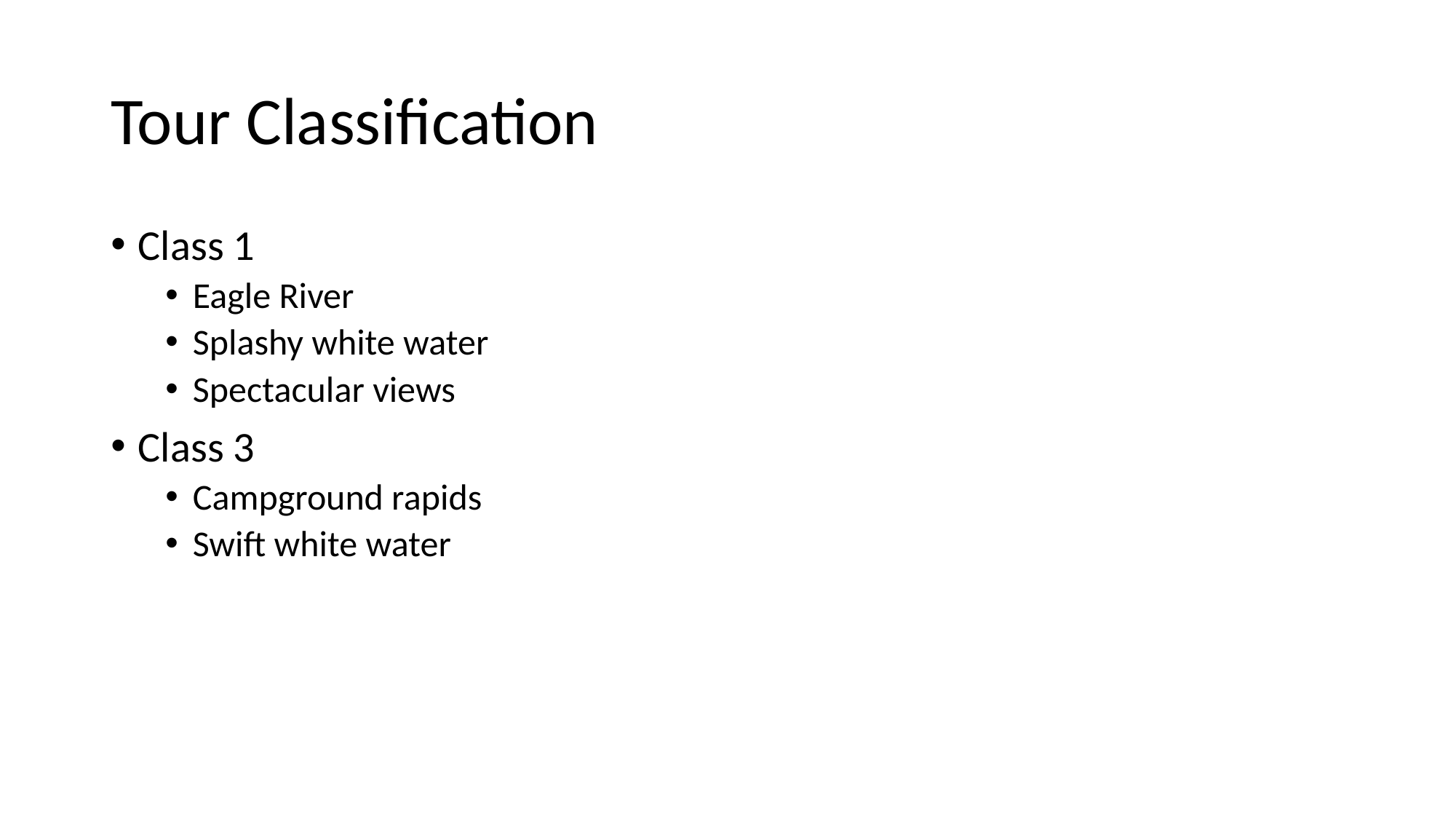

# Tour Classification
Class 1
Eagle River
Splashy white water
Spectacular views
Class 3
Campground rapids
Swift white water